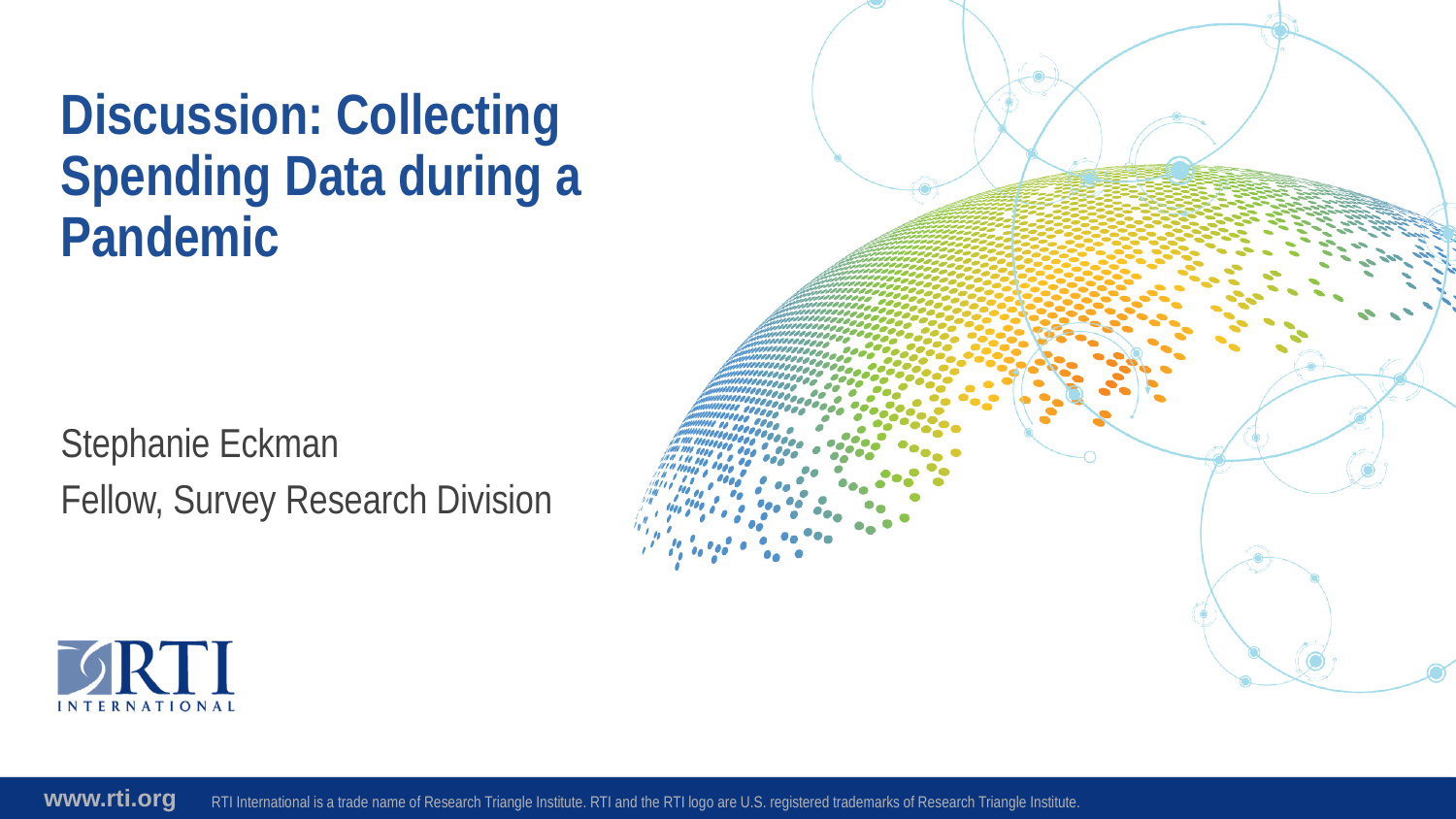

# Discussion: Collecting Spending Data during a Pandemic
Stephanie Eckman
Fellow, Survey Research Division